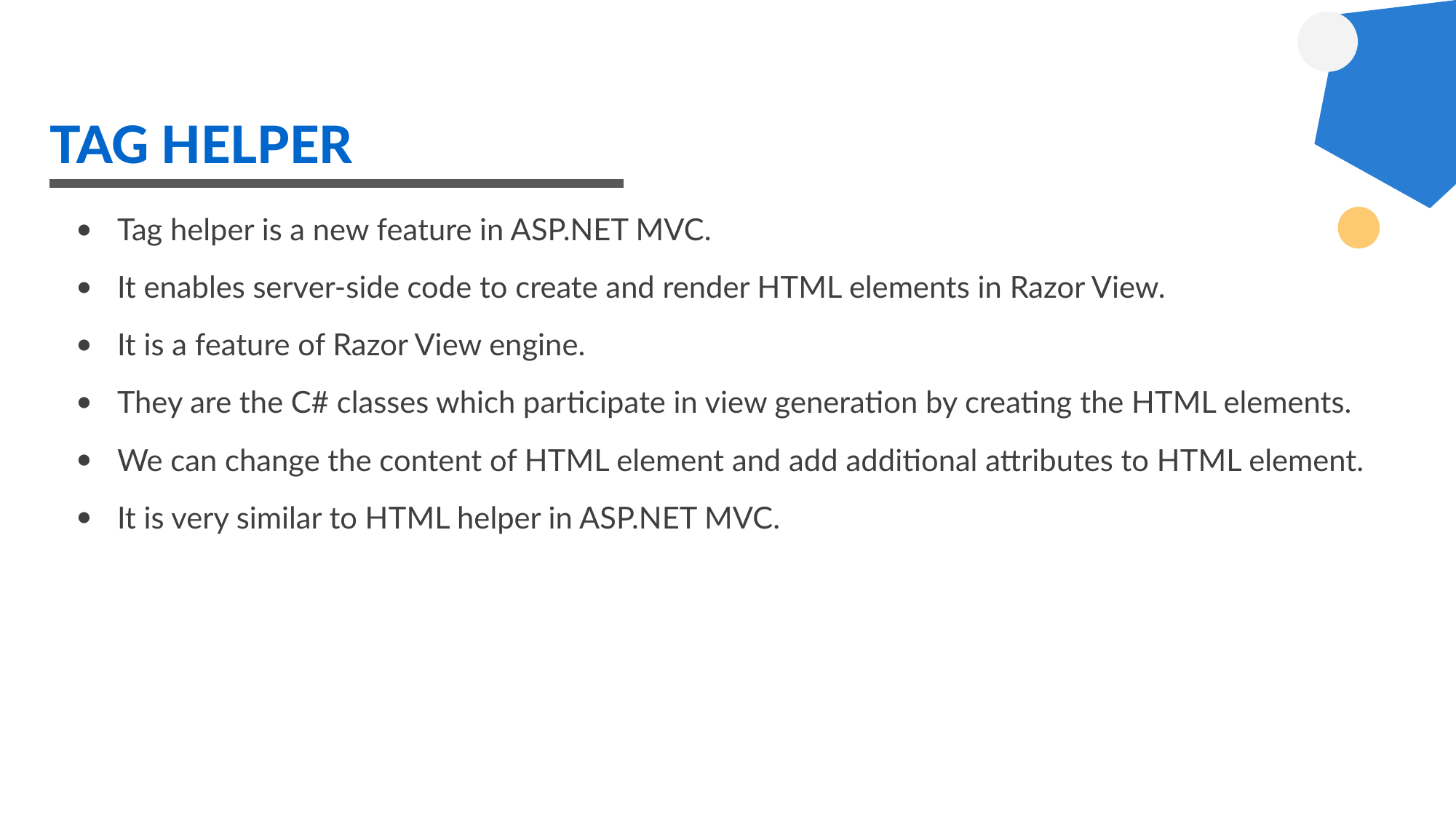

# TAG HELPER
Tag helper is a new feature in ASP.NET MVC.
It enables server-side code to create and render HTML elements in Razor View.
It is a feature of Razor View engine.
They are the C# classes which participate in view generation by creating the HTML elements.
We can change the content of HTML element and add additional attributes to HTML element.
It is very similar to HTML helper in ASP.NET MVC.